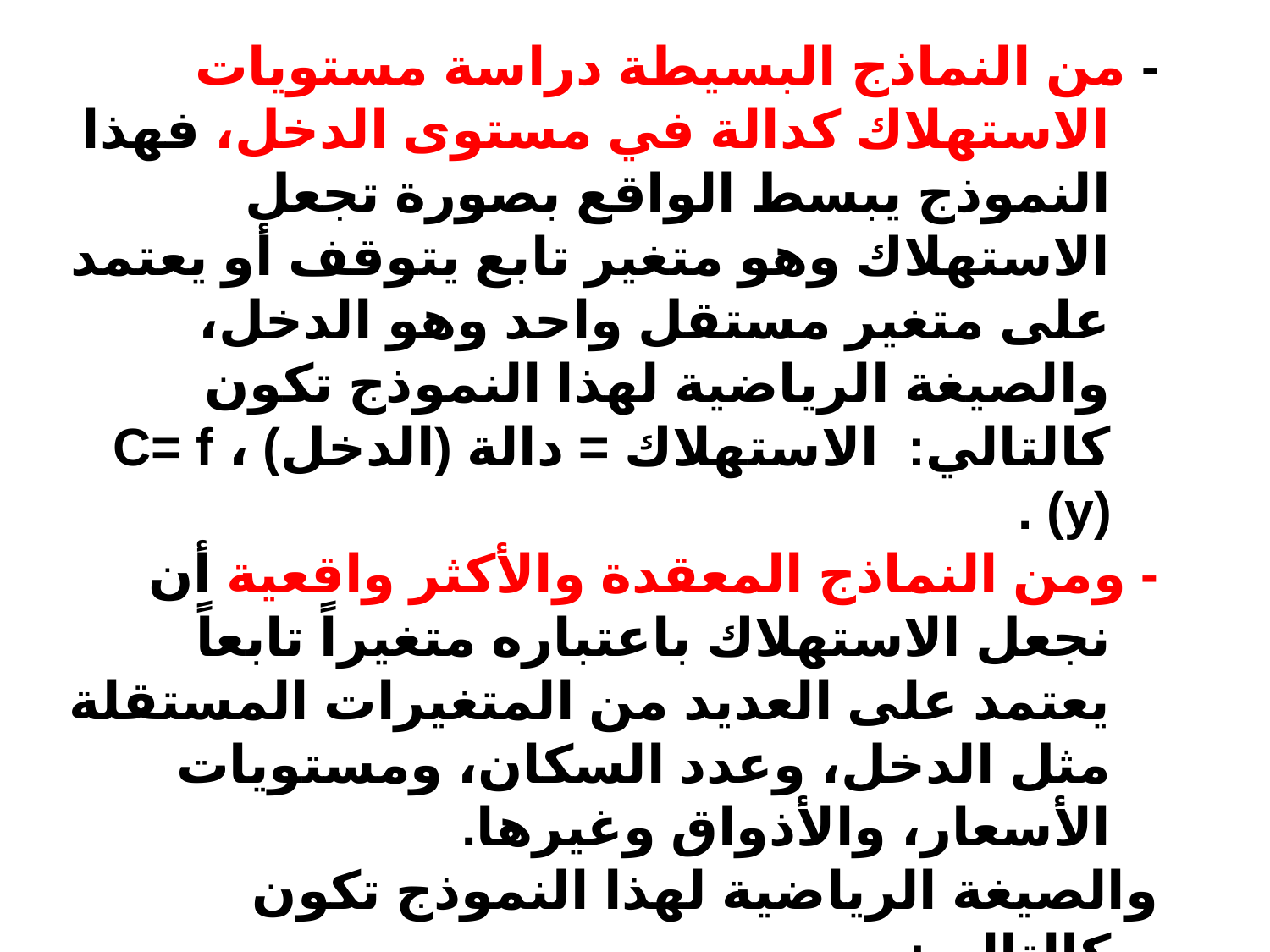

- من النماذج البسيطة دراسة مستويات الاستهلاك كدالة في مستوى الدخل، فهذا النموذج يبسط الواقع بصورة تجعل الاستهلاك وهو متغير تابع يتوقف أو يعتمد على متغير مستقل واحد وهو الدخل، والصيغة الرياضية لهذا النموذج تكون كالتالي:  الاستهلاك = دالة (الدخل) ، C= f (y) .
- ومن النماذج المعقدة والأكثر واقعية أن نجعل الاستهلاك باعتباره متغيراً تابعاً يعتمد على العديد من المتغيرات المستقلة مثل الدخل، وعدد السكان، ومستويات الأسعار، والأذواق وغيرها.
والصيغة الرياضية لهذا النموذج تكون كالتالي:
الاستهلاك = دالة (الدخل، عدد السكان، ومستويات الأسعار والأذواق)
C= f (Y , N , P , T)
وقد تكون العلاقة بين المتغير التابع والمتغير المستقل علاقة خطية أو غير خطية.